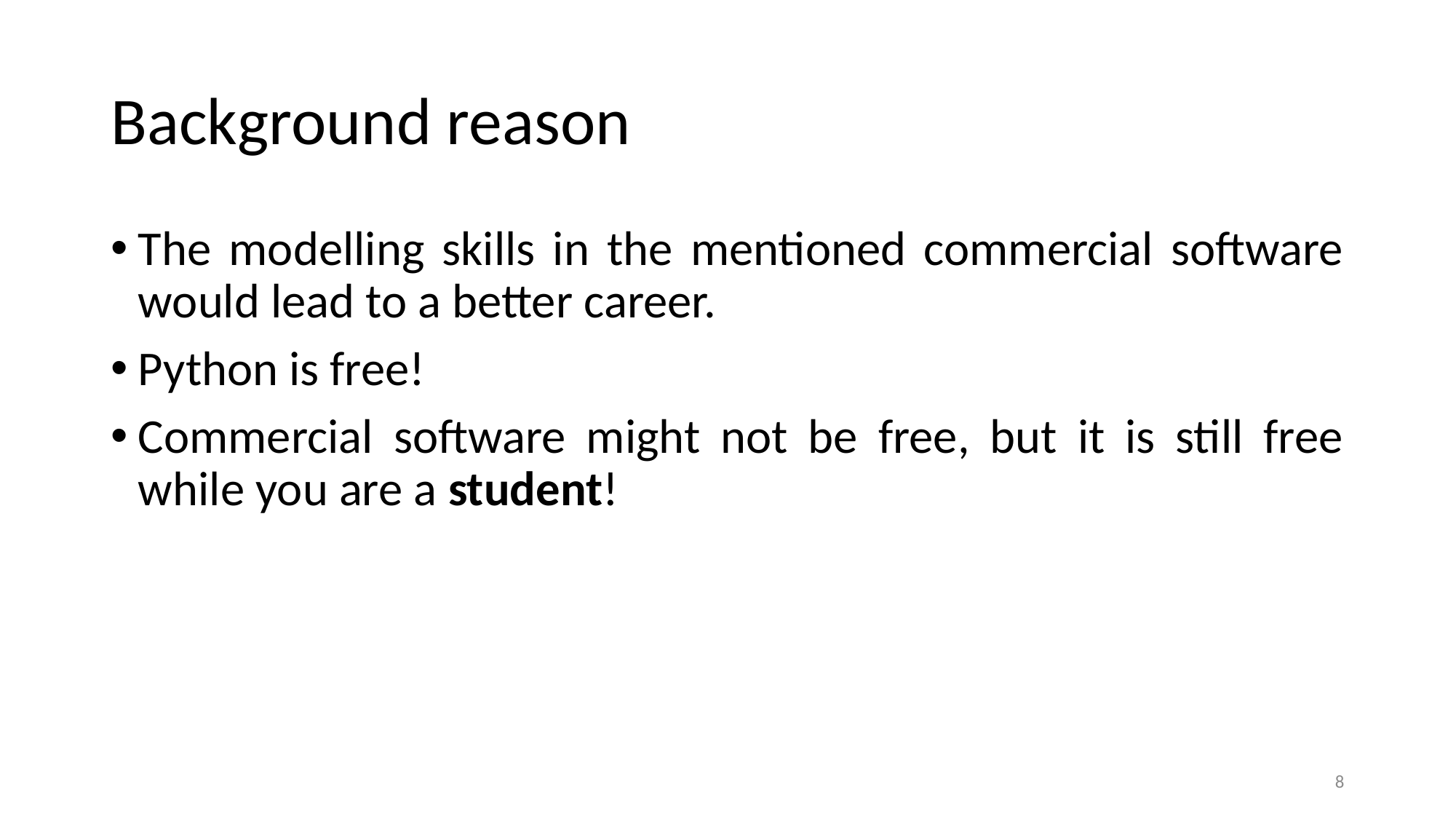

# Background reason
The modelling skills in the mentioned commercial software would lead to a better career.
Python is free!
Commercial software might not be free, but it is still free while you are a student!
8